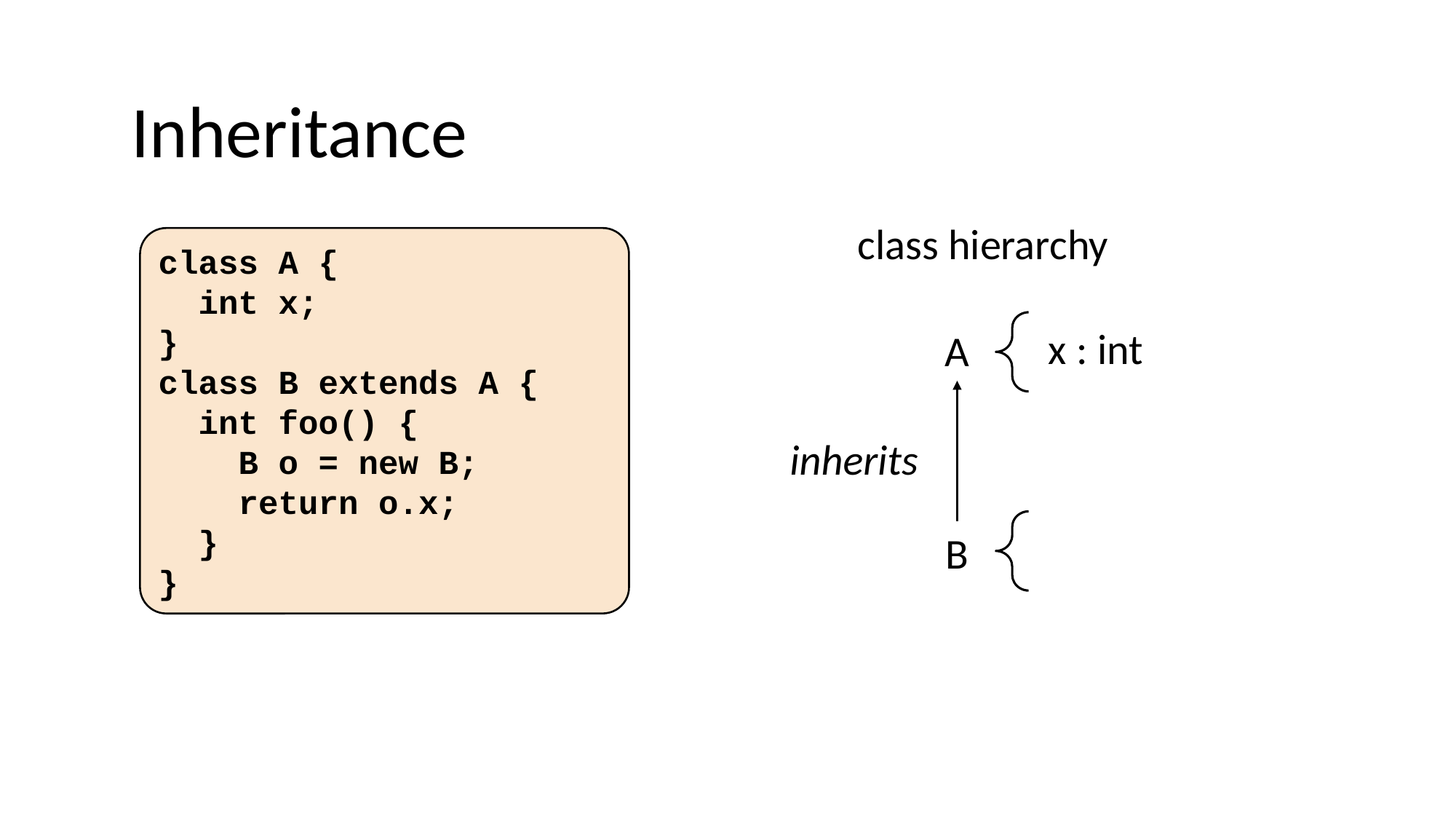

Inheritance
class hierarchy
class A {
  int x;
}
class B extends A {
  int foo() {
    B o = new B;
    return o.x;
  }
}

x : int
A
inherits

B